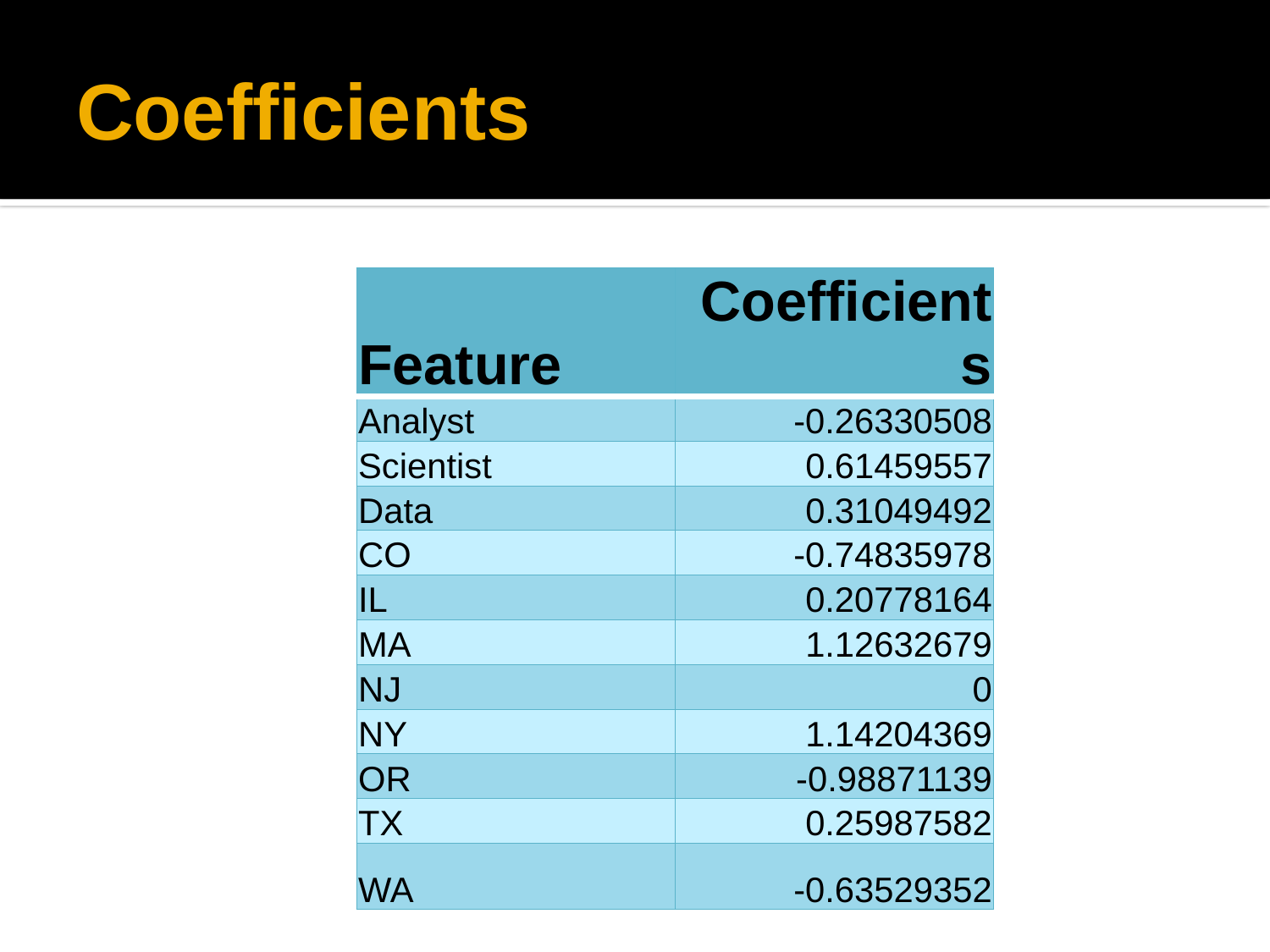

# Coefficients
| Feature | Coefficients |
| --- | --- |
| Analyst | -0.26330508 |
| Scientist | 0.61459557 |
| Data | 0.31049492 |
| CO | -0.74835978 |
| IL | 0.20778164 |
| MA | 1.12632679 |
| NJ | 0 |
| NY | 1.14204369 |
| OR | -0.98871139 |
| TX | 0.25987582 |
| WA | -0.63529352 |